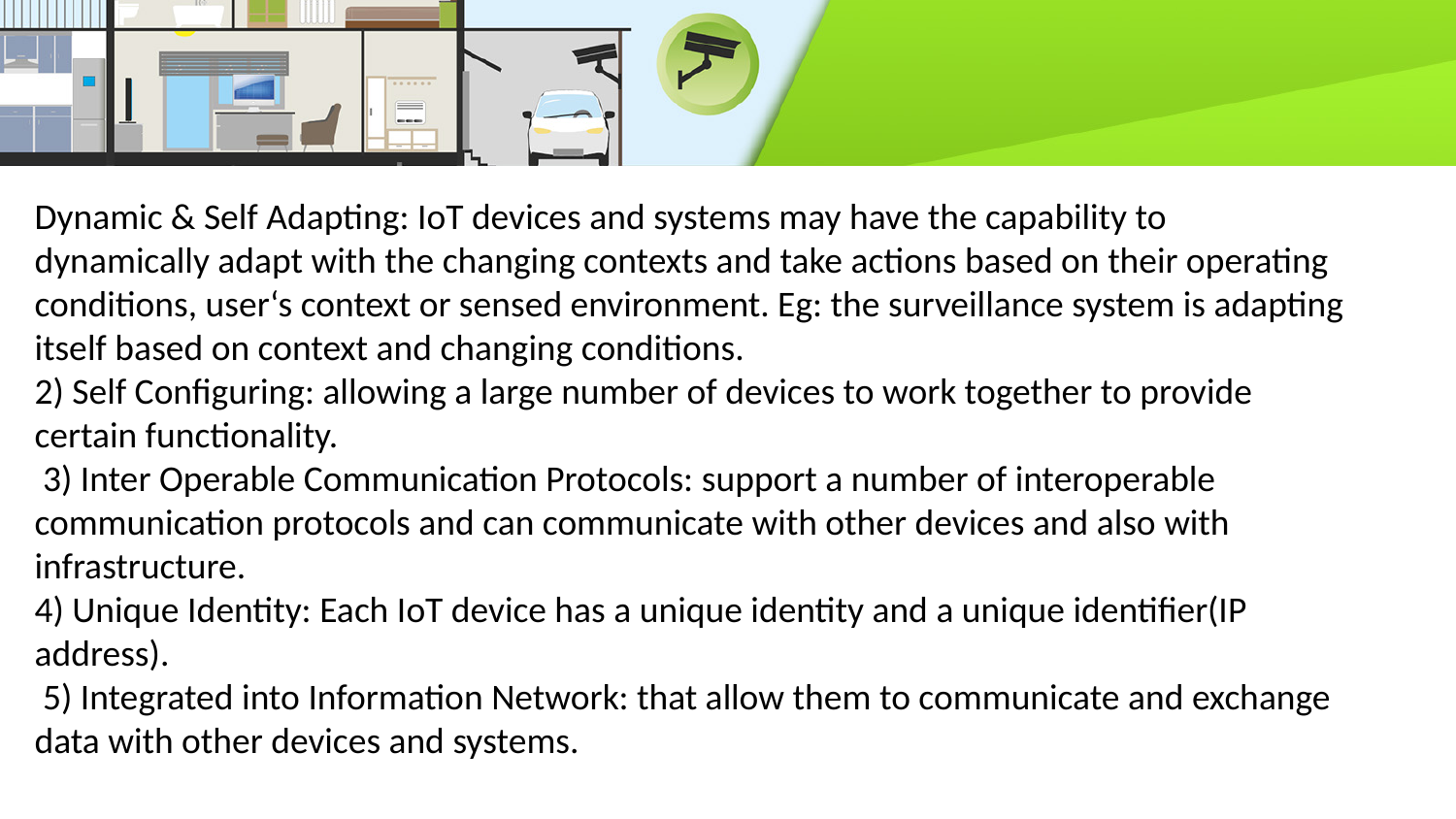

Dynamic & Self Adapting: IoT devices and systems may have the capability to dynamically adapt with the changing contexts and take actions based on their operating conditions, user‘s context or sensed environment. Eg: the surveillance system is adapting itself based on context and changing conditions.
2) Self Configuring: allowing a large number of devices to work together to provide certain functionality.
 3) Inter Operable Communication Protocols: support a number of interoperable communication protocols and can communicate with other devices and also with infrastructure.
4) Unique Identity: Each IoT device has a unique identity and a unique identifier(IP address).
 5) Integrated into Information Network: that allow them to communicate and exchange data with other devices and systems.